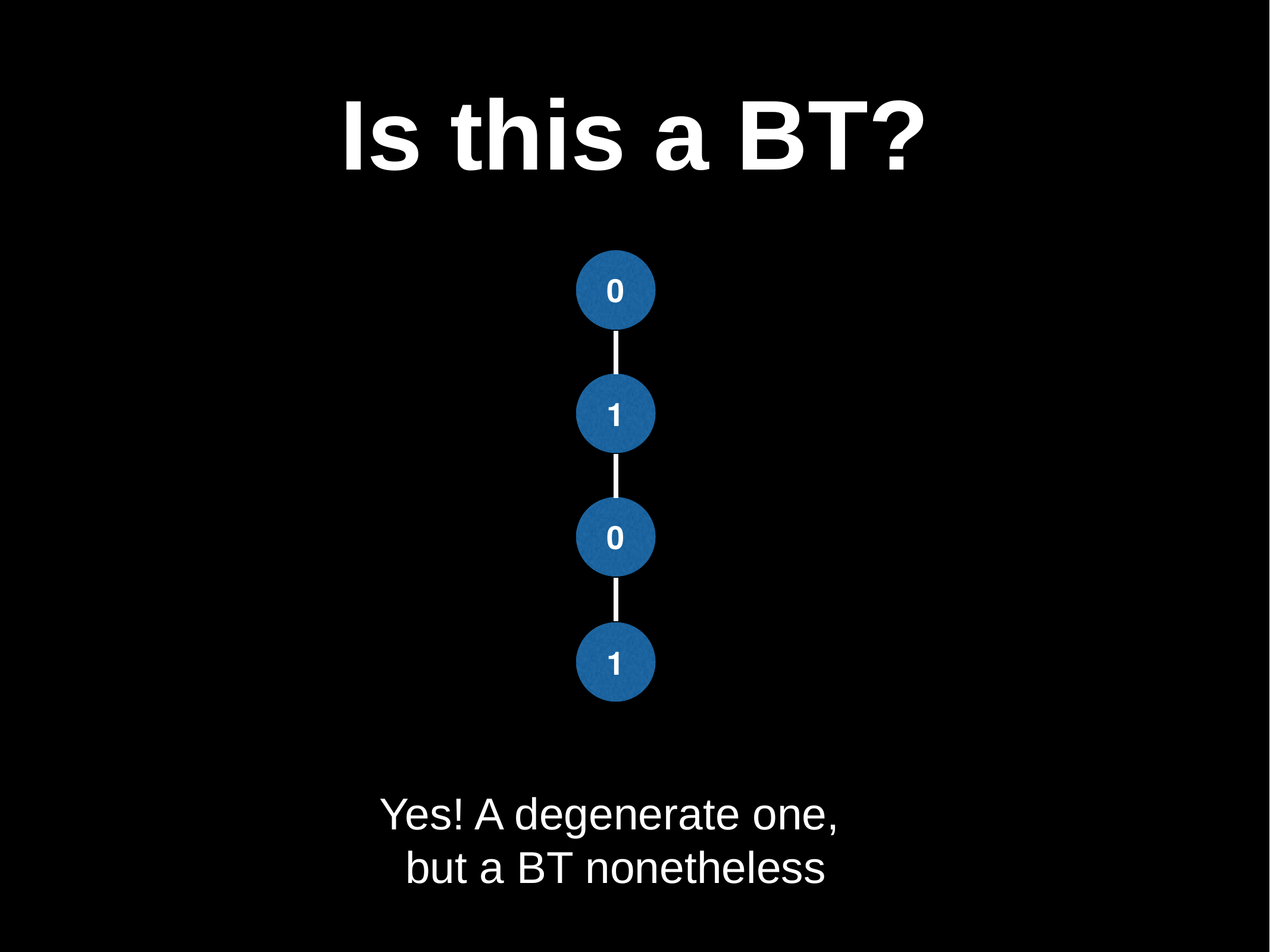

# Is this a BT?
0

1

0

1
Yes! A degenerate one,
but a BT nonetheless